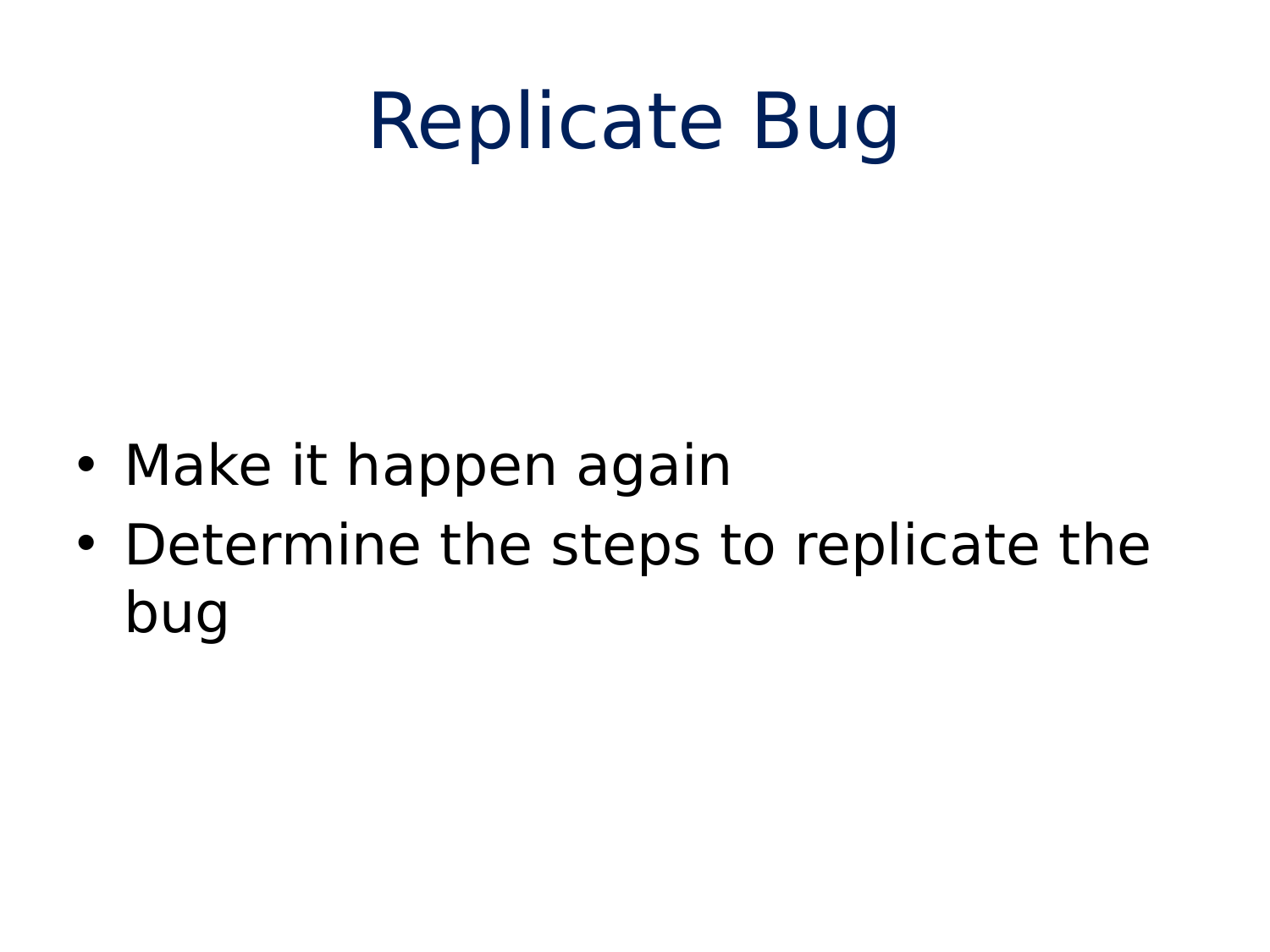

# Replicate Bug
Make it happen again
Determine the steps to replicate the bug